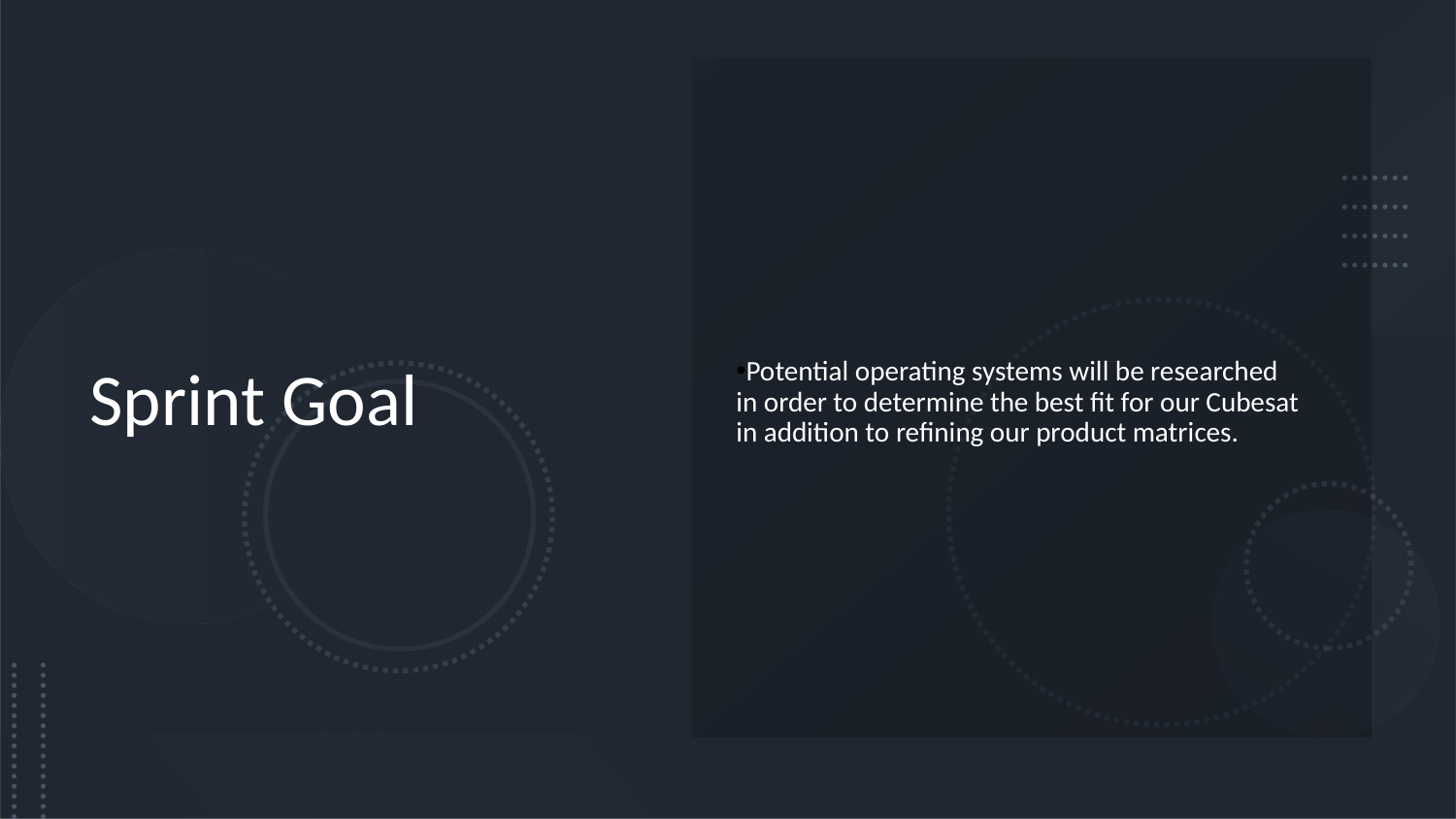

# Sprint Goal
Potential operating systems will be researched in order to determine the best fit for our Cubesat in addition to refining our product matrices.